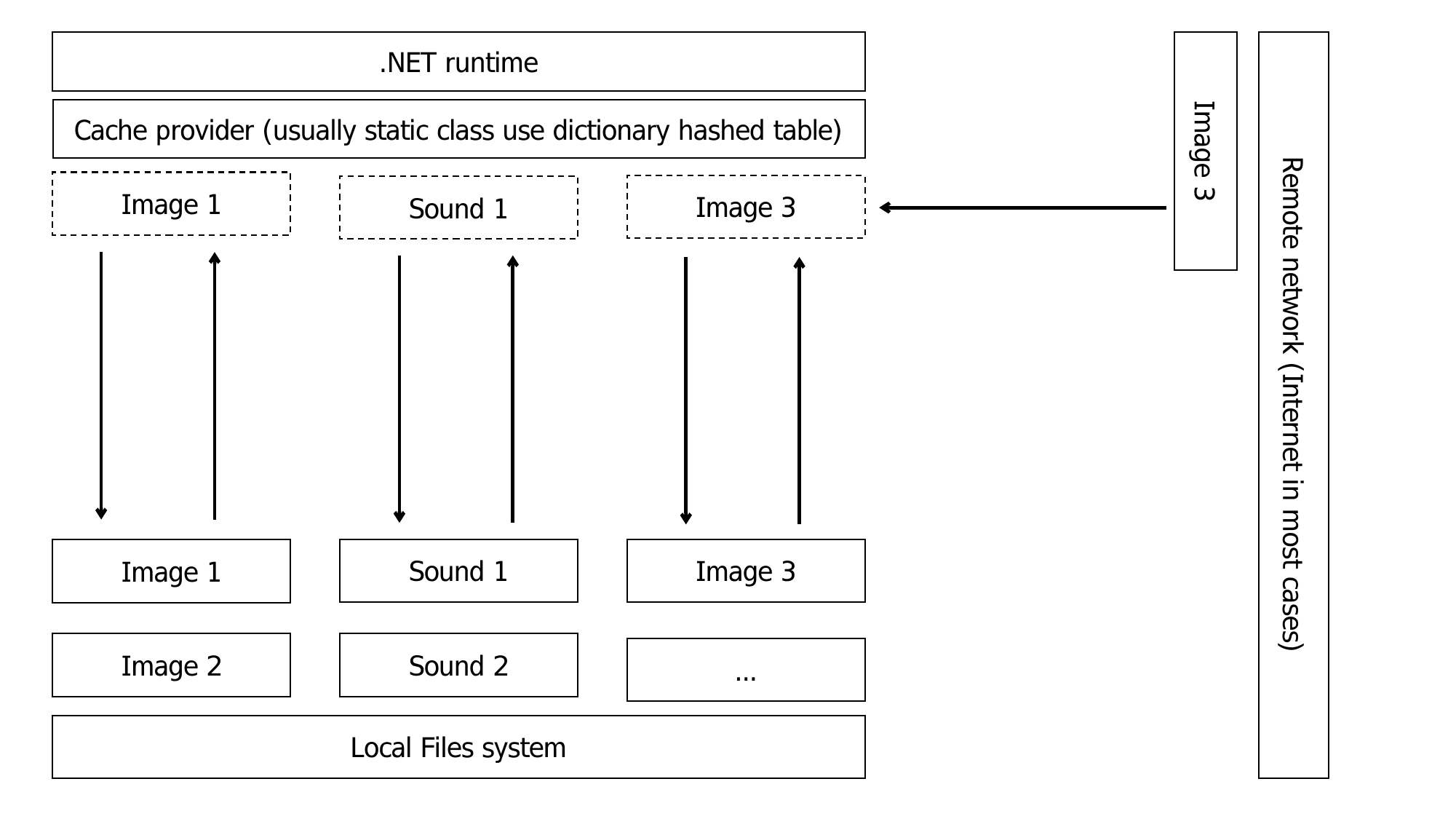

.NET runtime
Remote network (Internet in most cases)
Cache provider (usually static class use dictionary hashed table)
Image 3
Image 1
Image 3
Sound 1
Sound 1
Image 3
Image 1
Sound 2
Image 2
…
Local Files system